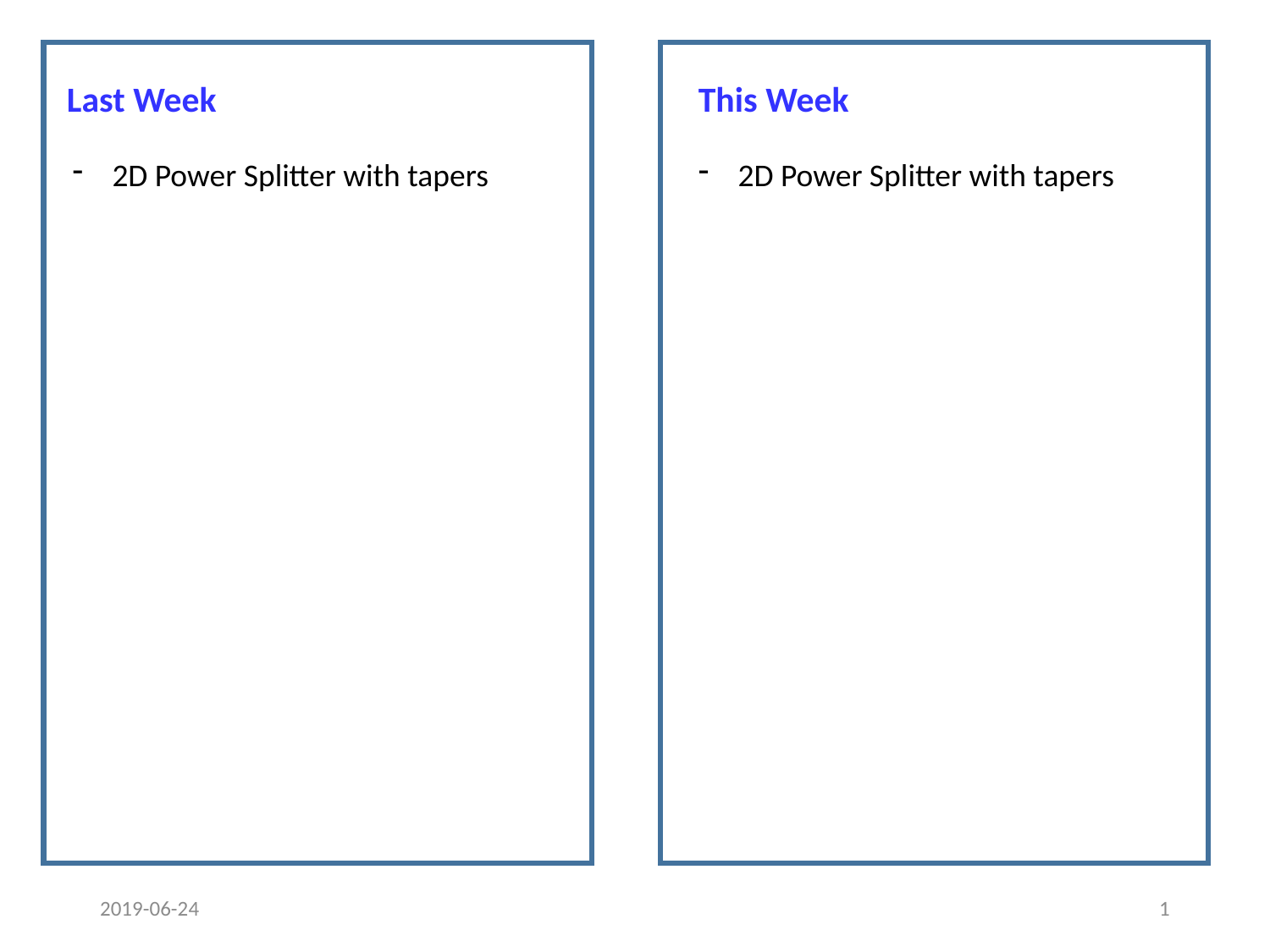

Last Week
This Week
2D Power Splitter with tapers
2D Power Splitter with tapers
2019-06-24
1